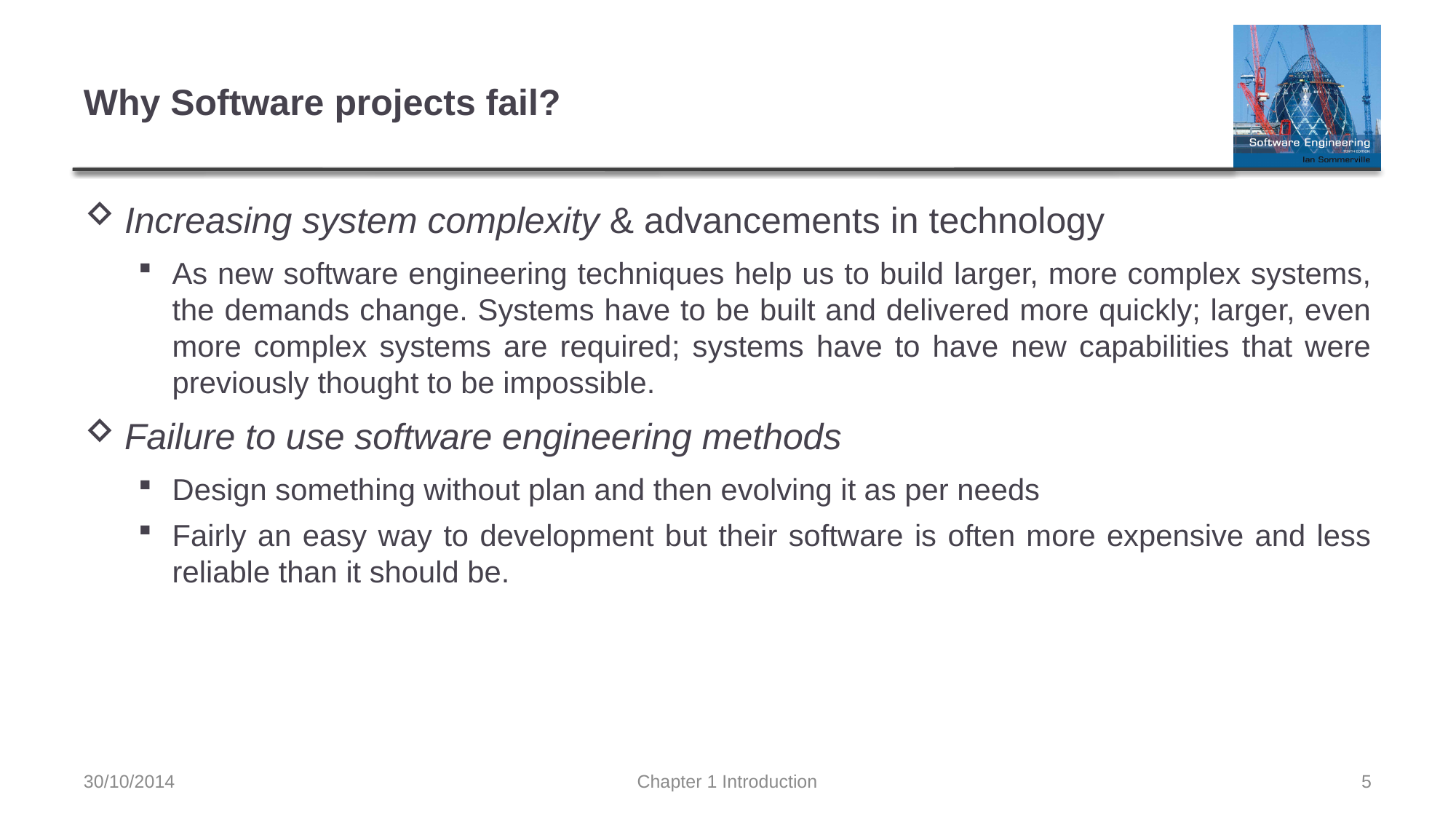

# Why Software projects fail?
Increasing system complexity & advancements in technology
As new software engineering techniques help us to build larger, more complex systems, the demands change. Systems have to be built and delivered more quickly; larger, even more complex systems are required; systems have to have new capabilities that were previously thought to be impossible.
Failure to use software engineering methods
Design something without plan and then evolving it as per needs
Fairly an easy way to development but their software is often more expensive and less reliable than it should be.
30/10/2014
Chapter 1 Introduction
5